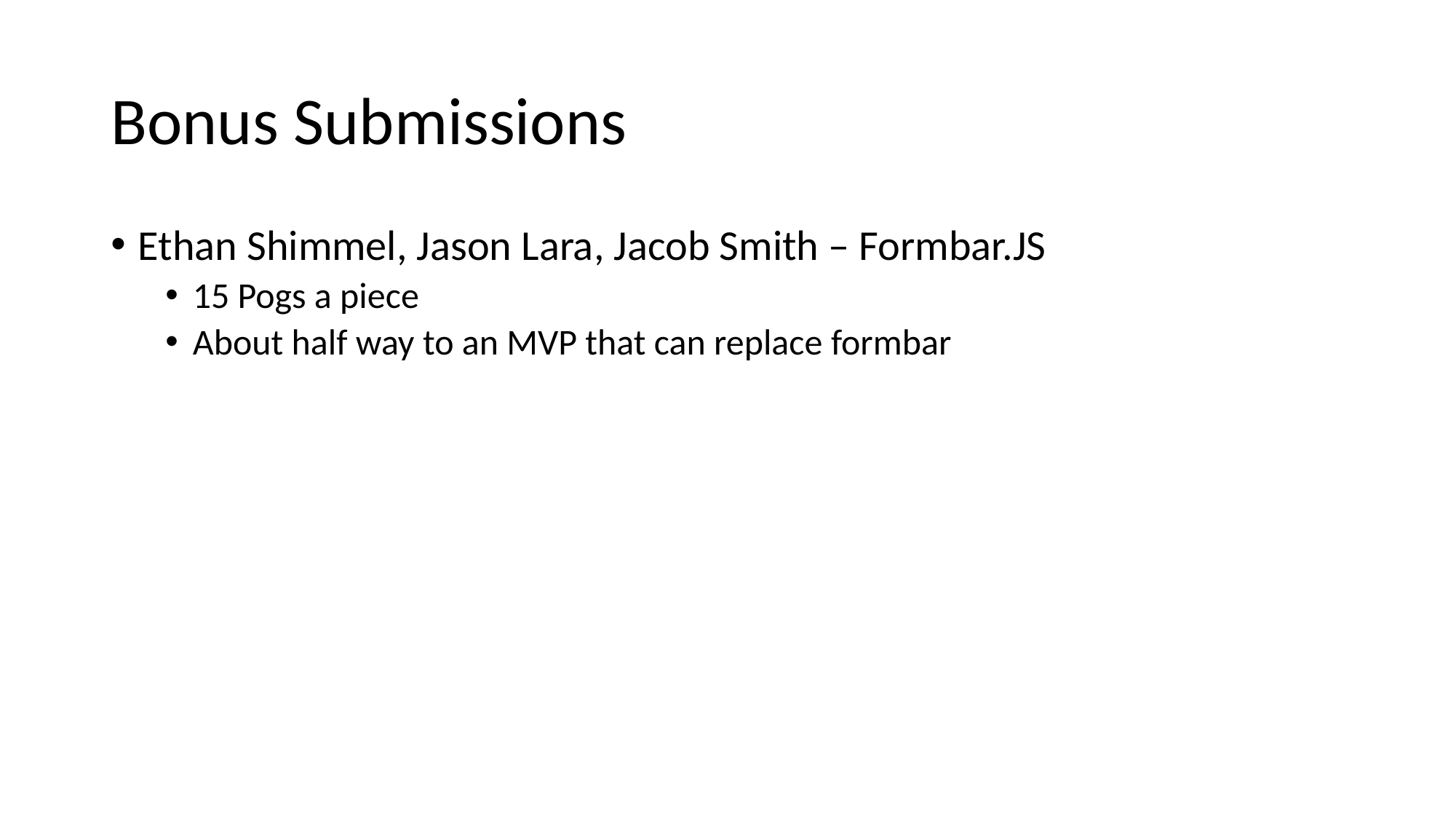

# Bonus Submissions
Ethan Shimmel, Jason Lara, Jacob Smith – Formbar.JS
15 Pogs a piece
About half way to an MVP that can replace formbar